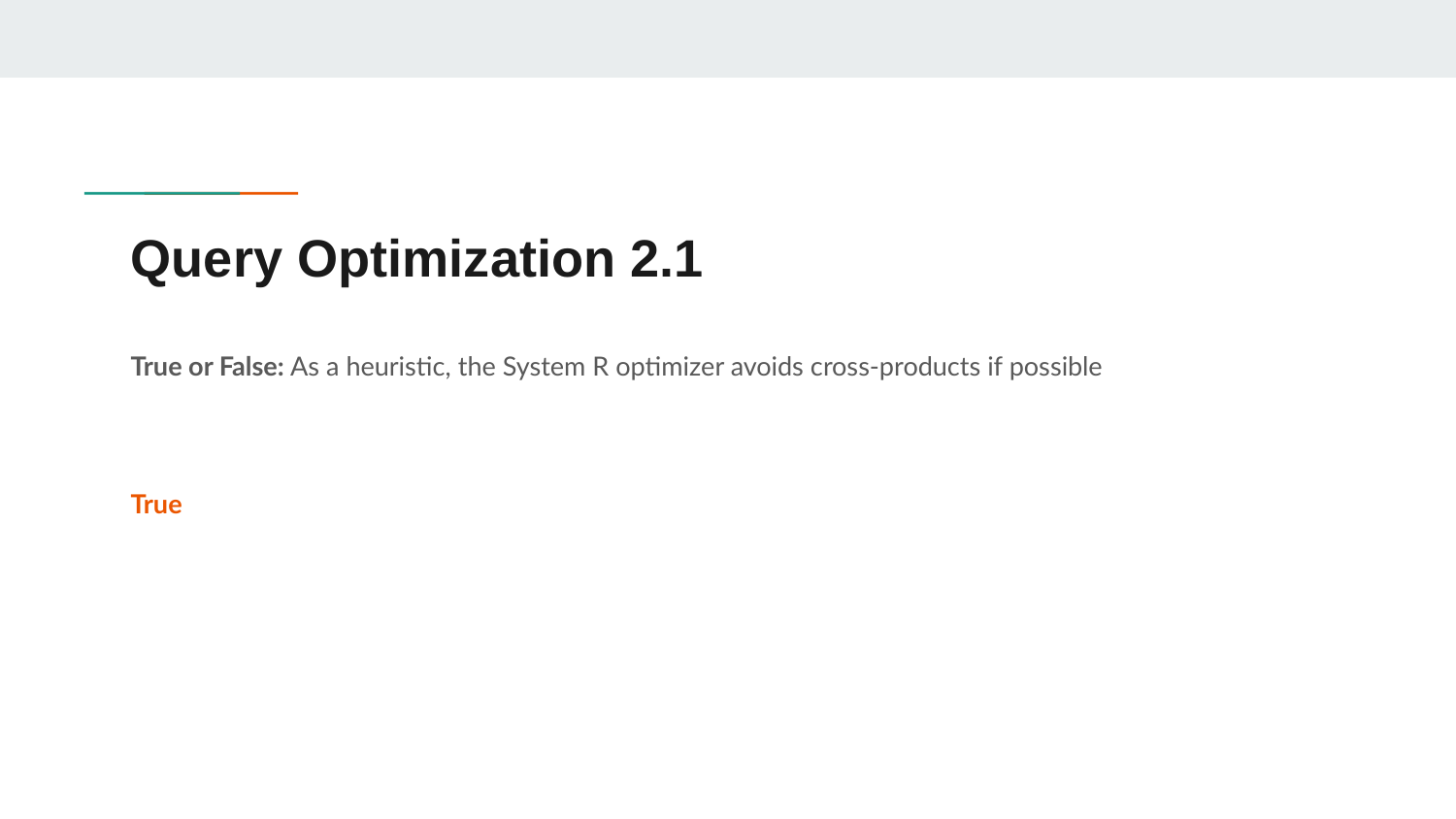

# Query Optimization 2.1
True or False: As a heuristic, the System R optimizer avoids cross-products if possible

True